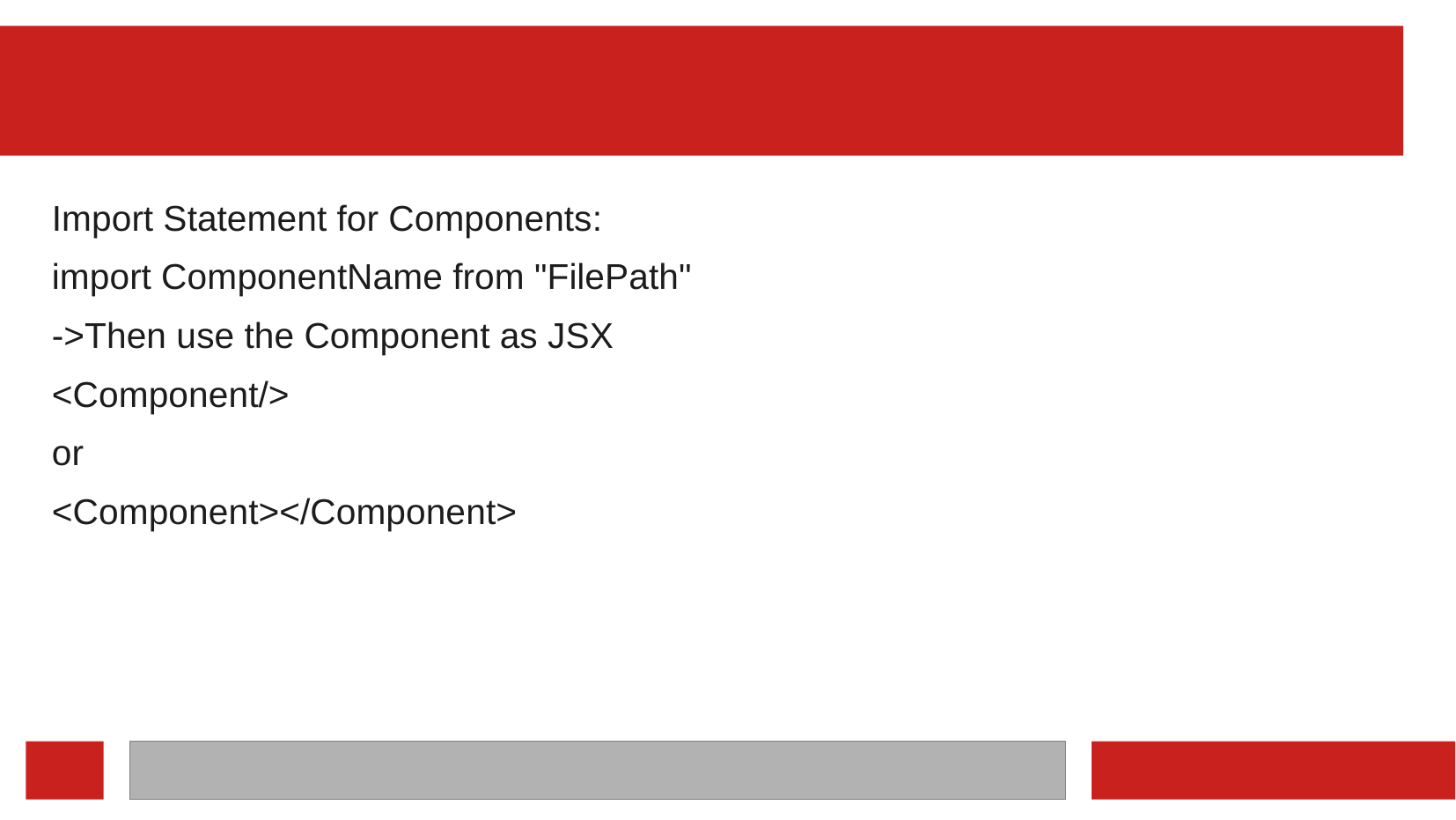

Import Statement for Components:
import ComponentName from "FilePath"
->Then use the Component as JSX
<Component/>
or
<Component></Component>